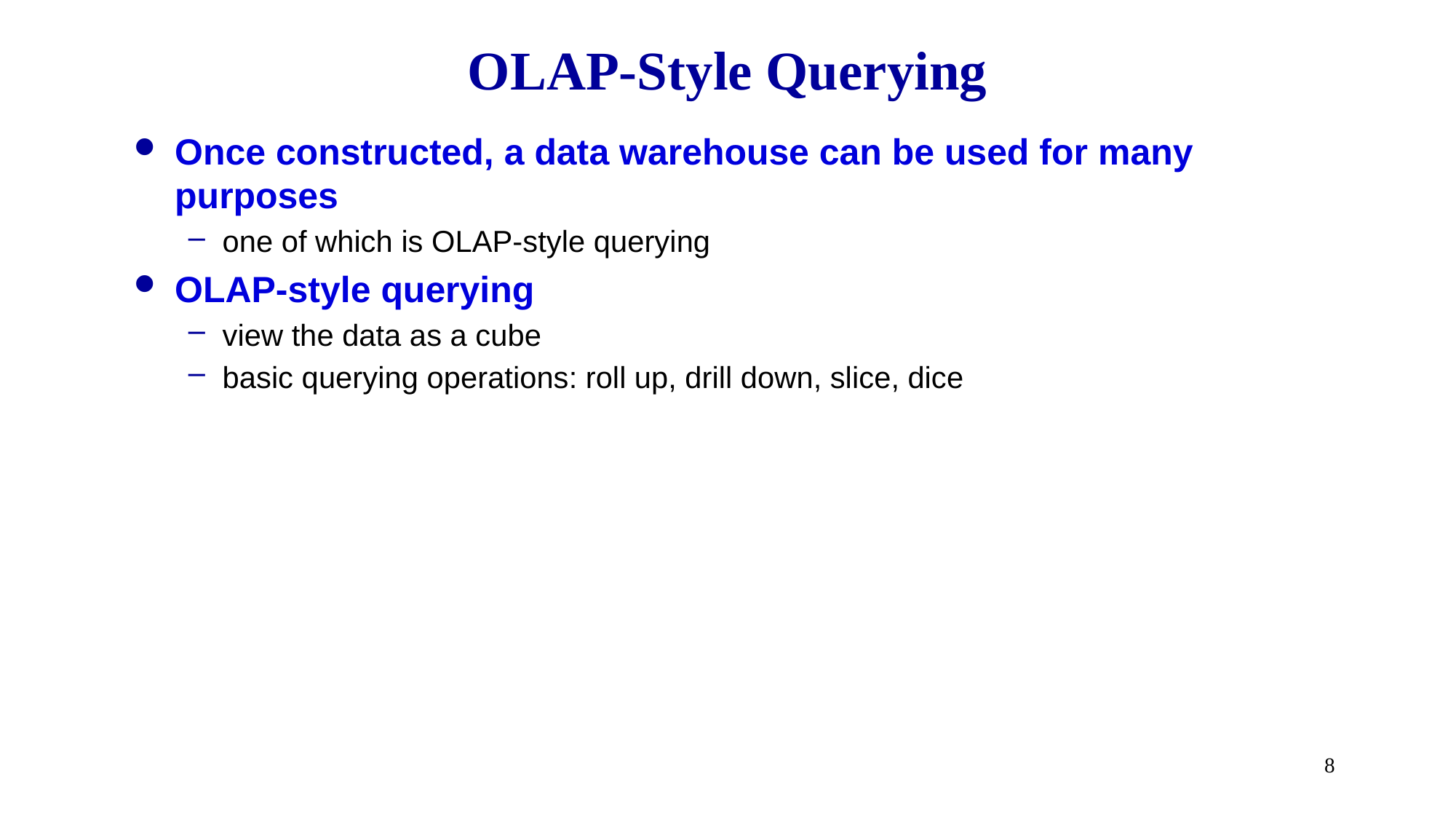

# OLAP-Style Querying
Once constructed, a data warehouse can be used for many purposes
one of which is OLAP-style querying
OLAP-style querying
view the data as a cube
basic querying operations: roll up, drill down, slice, dice
8